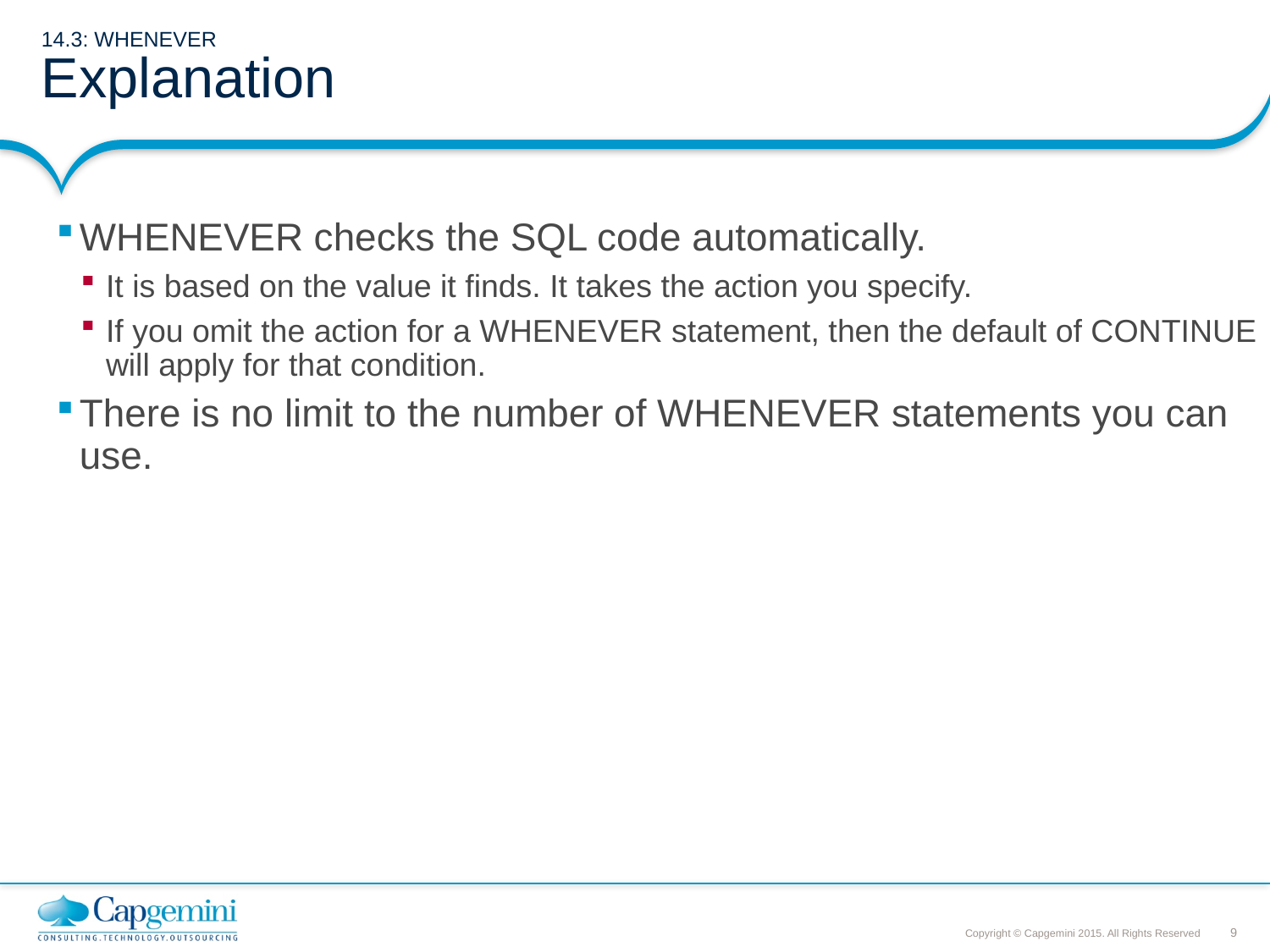

# 14.3: WHENEVER Explanation
WHENEVER checks the SQL code automatically.
It is based on the value it finds. It takes the action you specify.
If you omit the action for a WHENEVER statement, then the default of CONTINUE will apply for that condition.
There is no limit to the number of WHENEVER statements you can use.